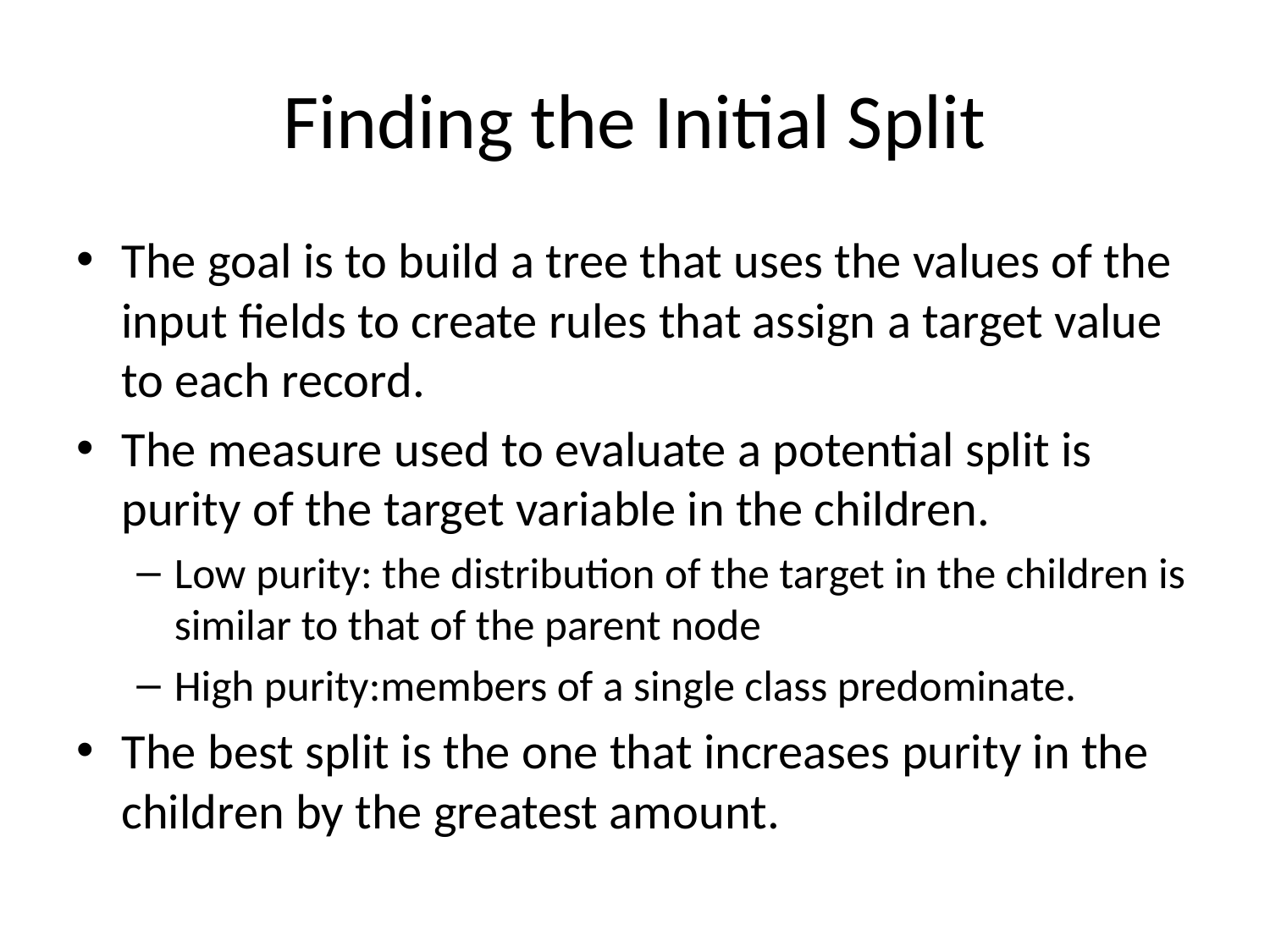

# Finding the Initial Split
The goal is to build a tree that uses the values of the input fields to create rules that assign a target value to each record.
The measure used to evaluate a potential split is purity of the target variable in the children.
Low purity: the distribution of the target in the children is similar to that of the parent node
High purity:members of a single class predominate.
The best split is the one that increases purity in the children by the greatest amount.